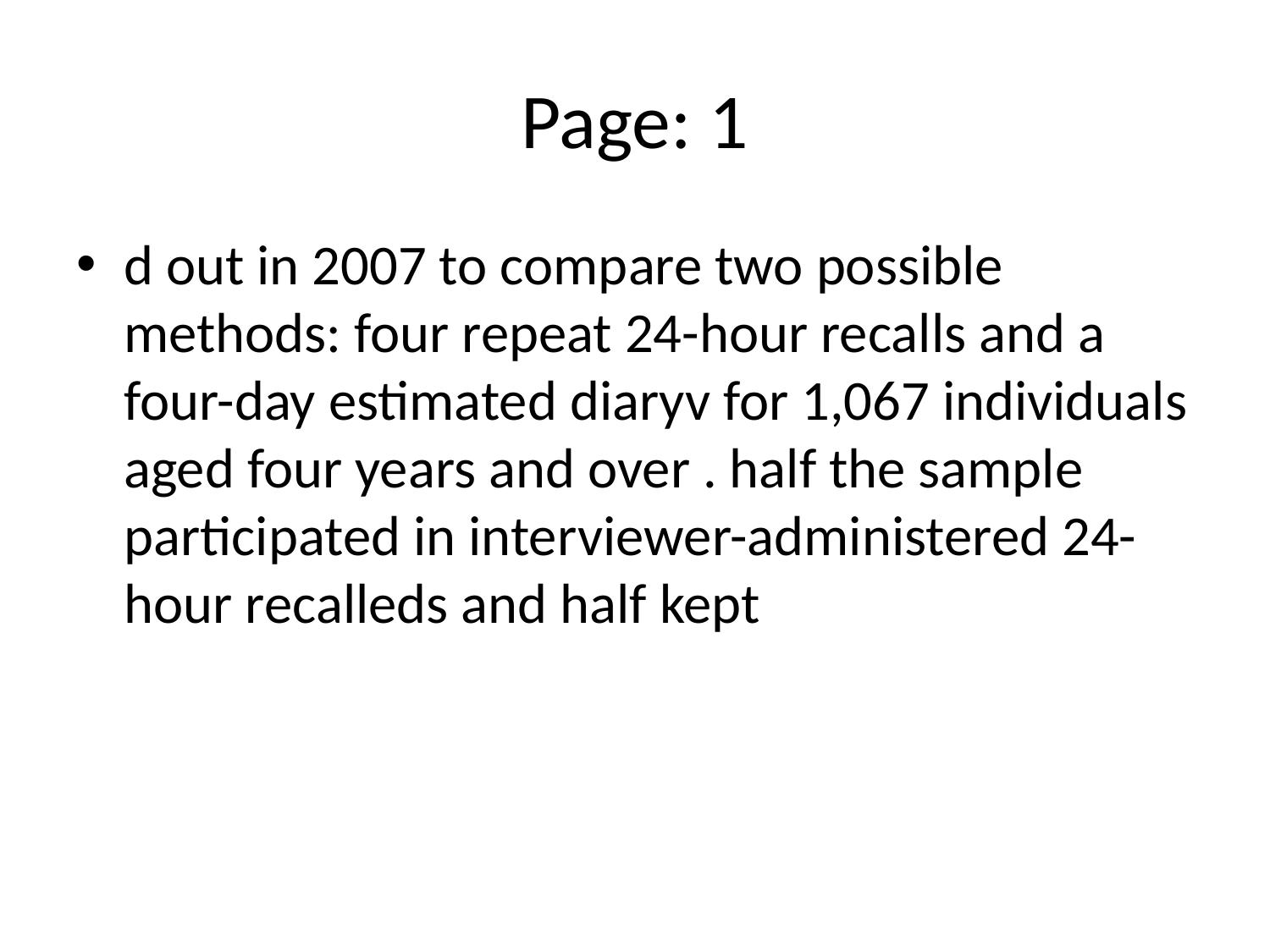

# Page: 1
d out in 2007 to compare two possible methods: four repeat 24-hour recalls and a four-day estimated diaryv for 1,067 individuals aged four years and over . half the sample participated in interviewer-administered 24-hour recalleds and half kept